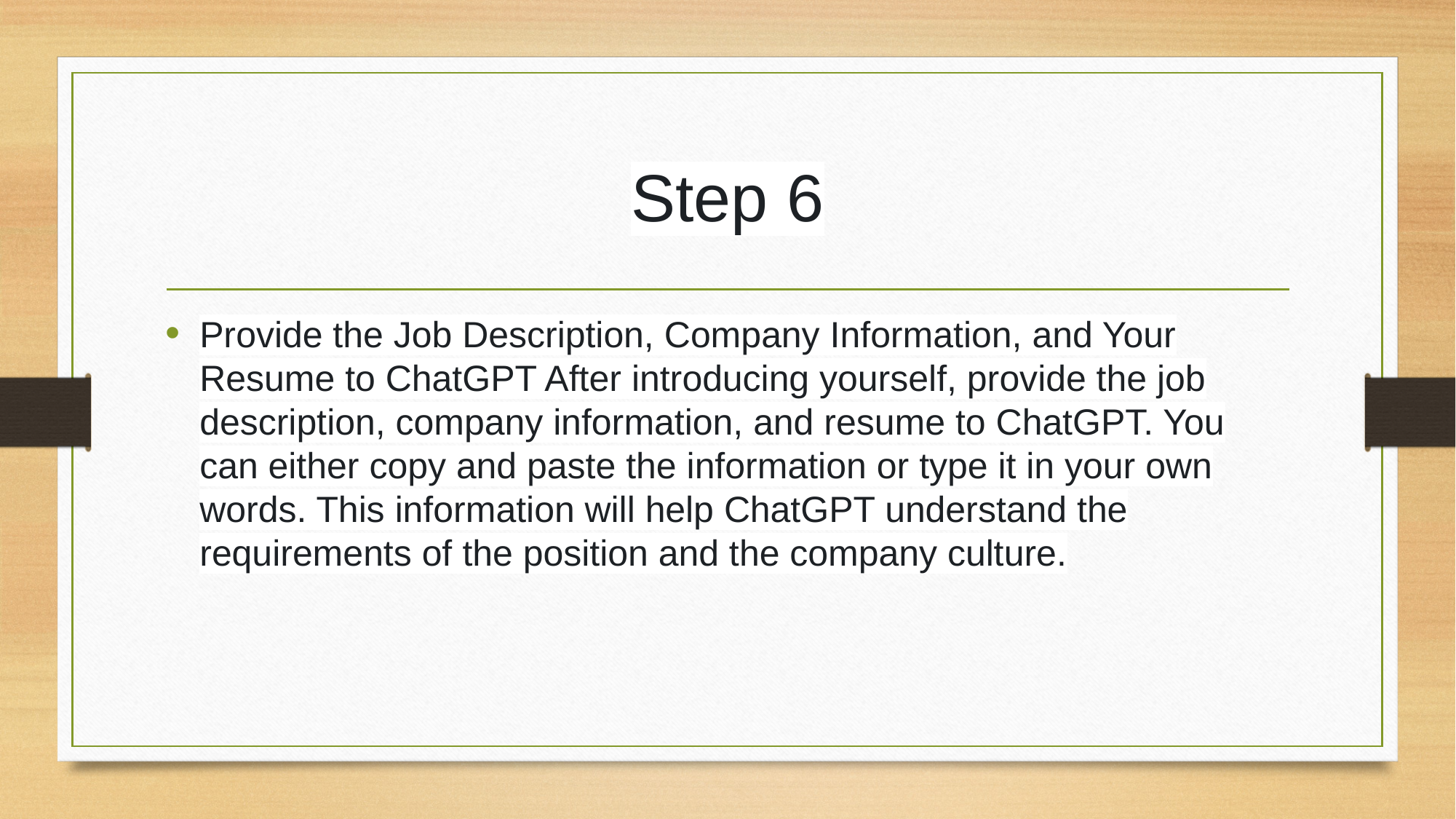

# Step 6
Provide the Job Description, Company Information, and Your Resume to ChatGPT After introducing yourself, provide the job description, company information, and resume to ChatGPT. You can either copy and paste the information or type it in your own words. This information will help ChatGPT understand the requirements of the position and the company culture.